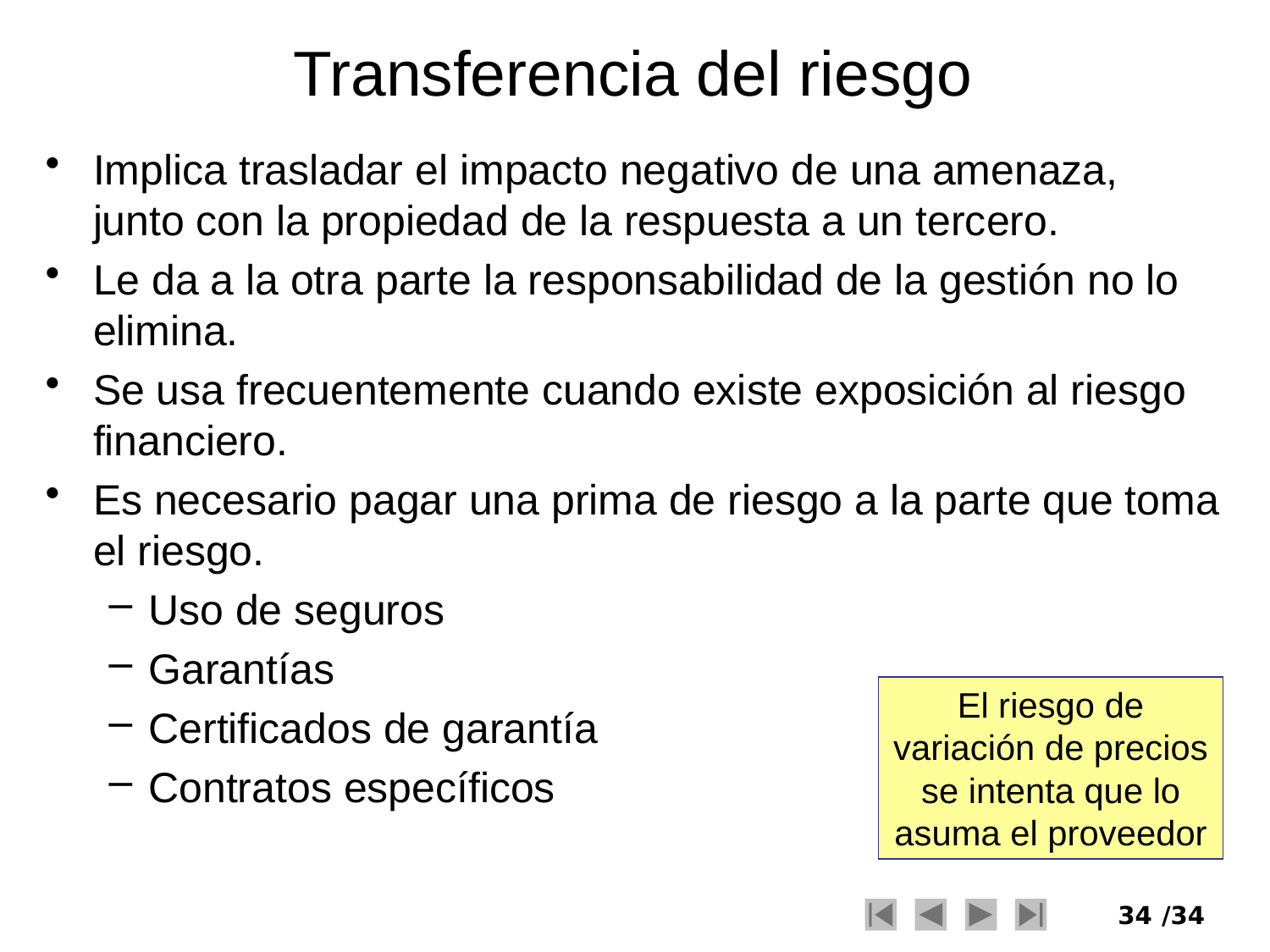

# Transferencia del riesgo
Implica trasladar el impacto negativo de una amenaza, junto con la propiedad de la respuesta a un tercero.
Le da a la otra parte la responsabilidad de la gestión no lo elimina.
Se usa frecuentemente cuando existe exposición al riesgo financiero.
Es necesario pagar una prima de riesgo a la parte que toma el riesgo.
Uso de seguros
Garantías
Certificados de garantía
Contratos específicos
El riesgo de variación de precios se intenta que lo asuma el proveedor